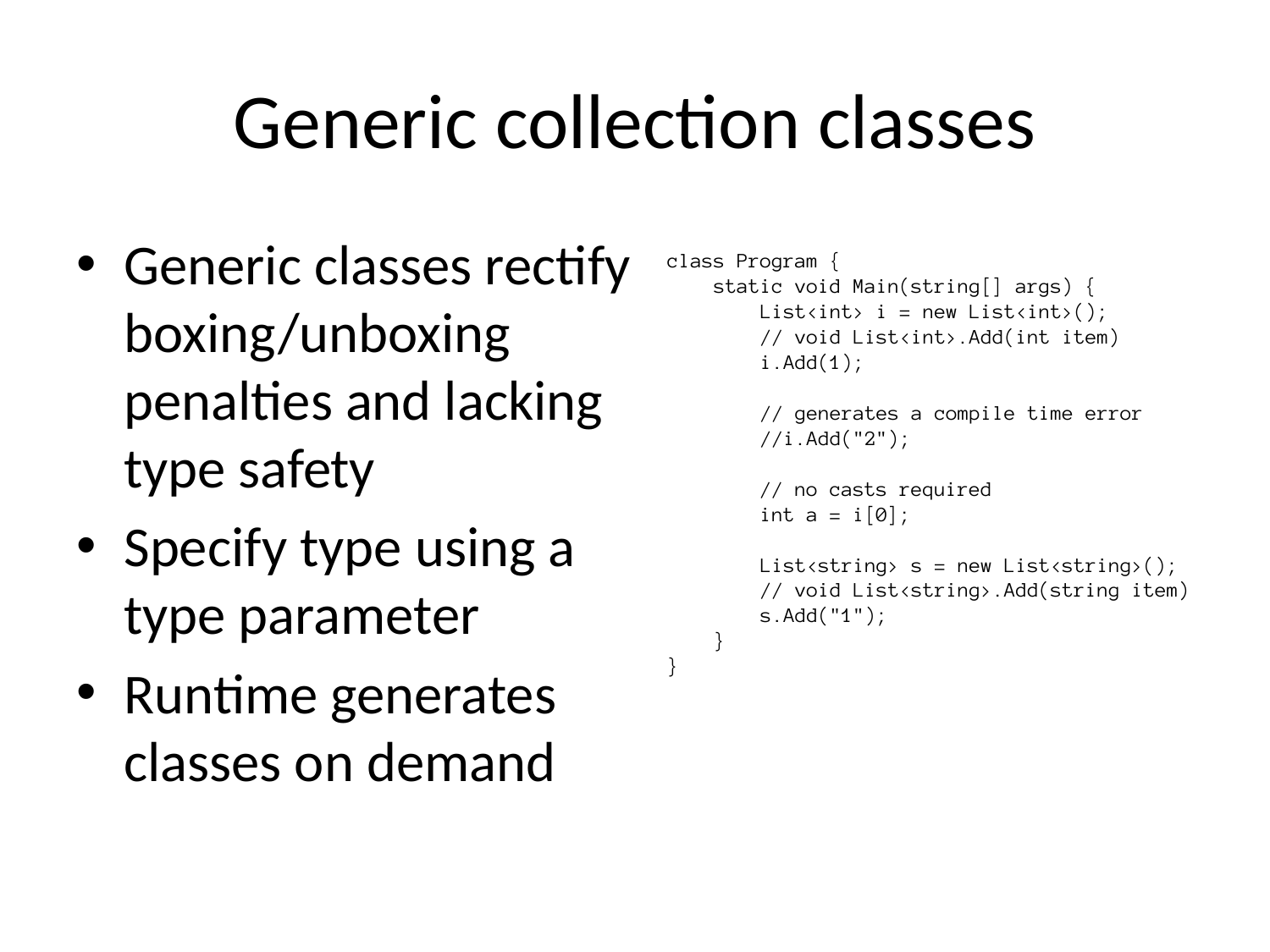

# Generic collection classes
Generic classes rectify boxing/unboxing penalties and lacking type safety
Specify type using a type parameter
Runtime generates classes on demand
class Program {
    static void Main(string[] args) {
        List<int> i = new List<int>();
        // void List<int>.Add(int item)
        i.Add(1);

        // generates a compile time error
        //i.Add("2");
        // no casts required
        int a = i[0];

        List<string> s = new List<string>();
        // void List<string>.Add(string item)
        s.Add("1");
    }
}